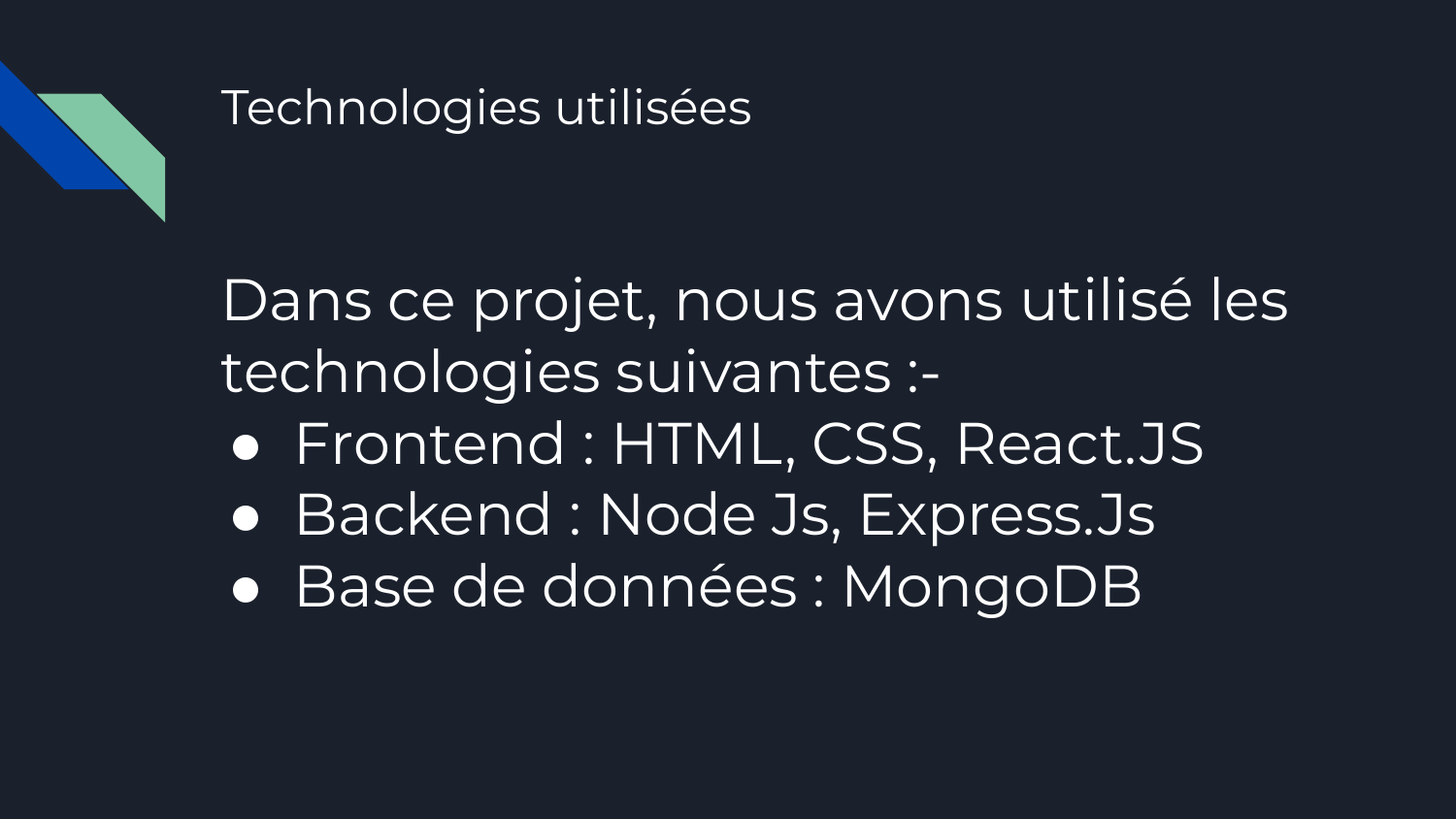

# Technologies utilisées
Dans ce projet, nous avons utilisé les technologies suivantes :-
Frontend : HTML, CSS, React.JS
Backend : Node Js, Express.Js
Base de données : MongoDB